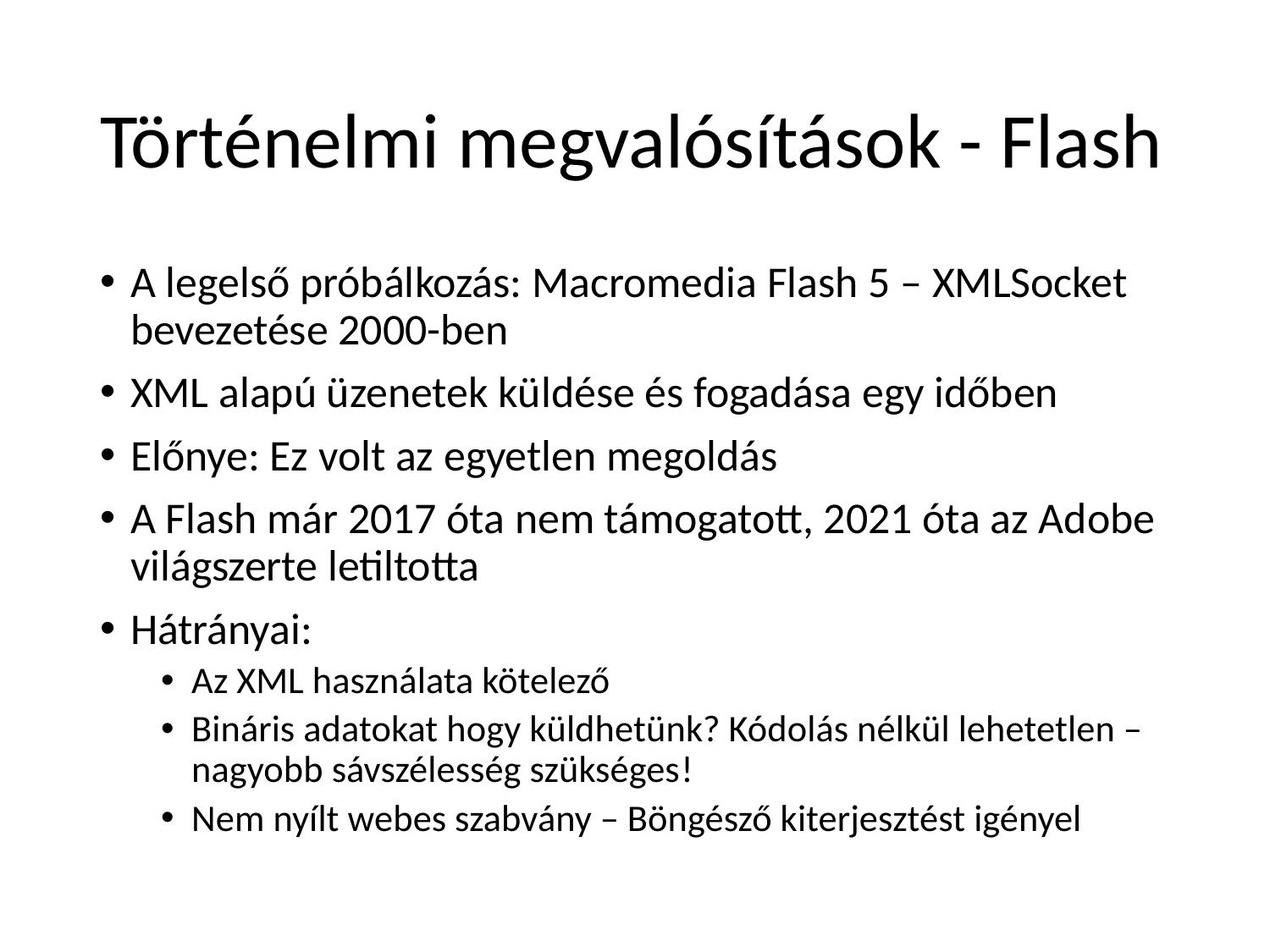

# Történelmi megvalósítások - Flash
A legelső próbálkozás: Macromedia Flash 5 – XMLSocket bevezetése 2000-ben
XML alapú üzenetek küldése és fogadása egy időben
Előnye: Ez volt az egyetlen megoldás
A Flash már 2017 óta nem támogatott, 2021 óta az Adobe világszerte letiltotta
Hátrányai:
Az XML használata kötelező
Bináris adatokat hogy küldhetünk? Kódolás nélkül lehetetlen – nagyobb sávszélesség szükséges!
Nem nyílt webes szabvány – Böngésző kiterjesztést igényel